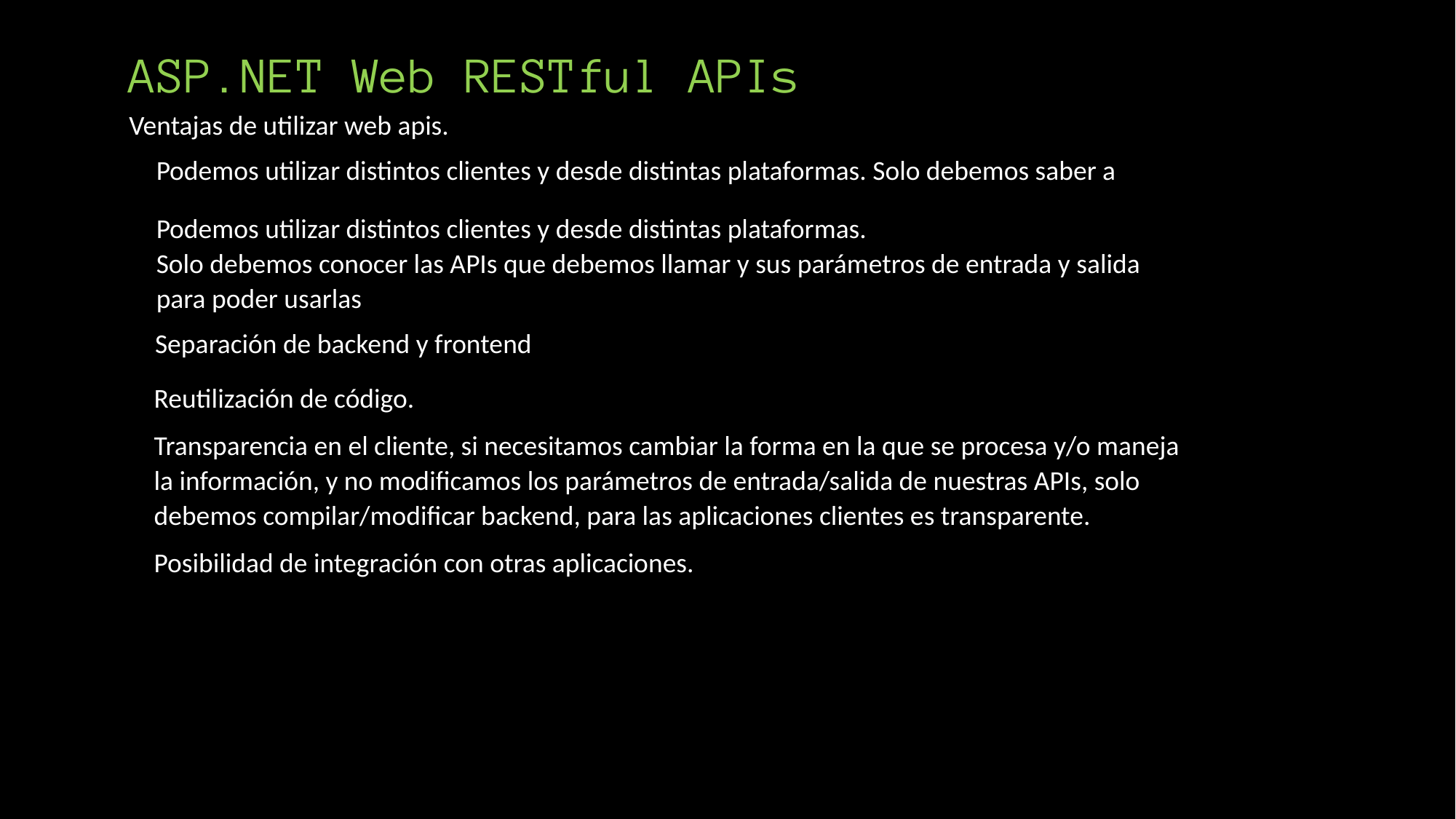

# ASP.NET Web RESTful APIs
Ventajas de utilizar web apis.
Podemos utilizar distintos clientes y desde distintas plataformas. Solo debemos saber a
Podemos utilizar distintos clientes y desde distintas plataformas.
Solo debemos conocer las APIs que debemos llamar y sus parámetros de entrada y salida para poder usarlas
Separación de backend y frontend

Reutilización de código.
Transparencia en el cliente, si necesitamos cambiar la forma en la que se procesa y/o maneja la información, y no modificamos los parámetros de entrada/salida de nuestras APIs, solo debemos compilar/modificar backend, para las aplicaciones clientes es transparente.
Posibilidad de integración con otras aplicaciones.